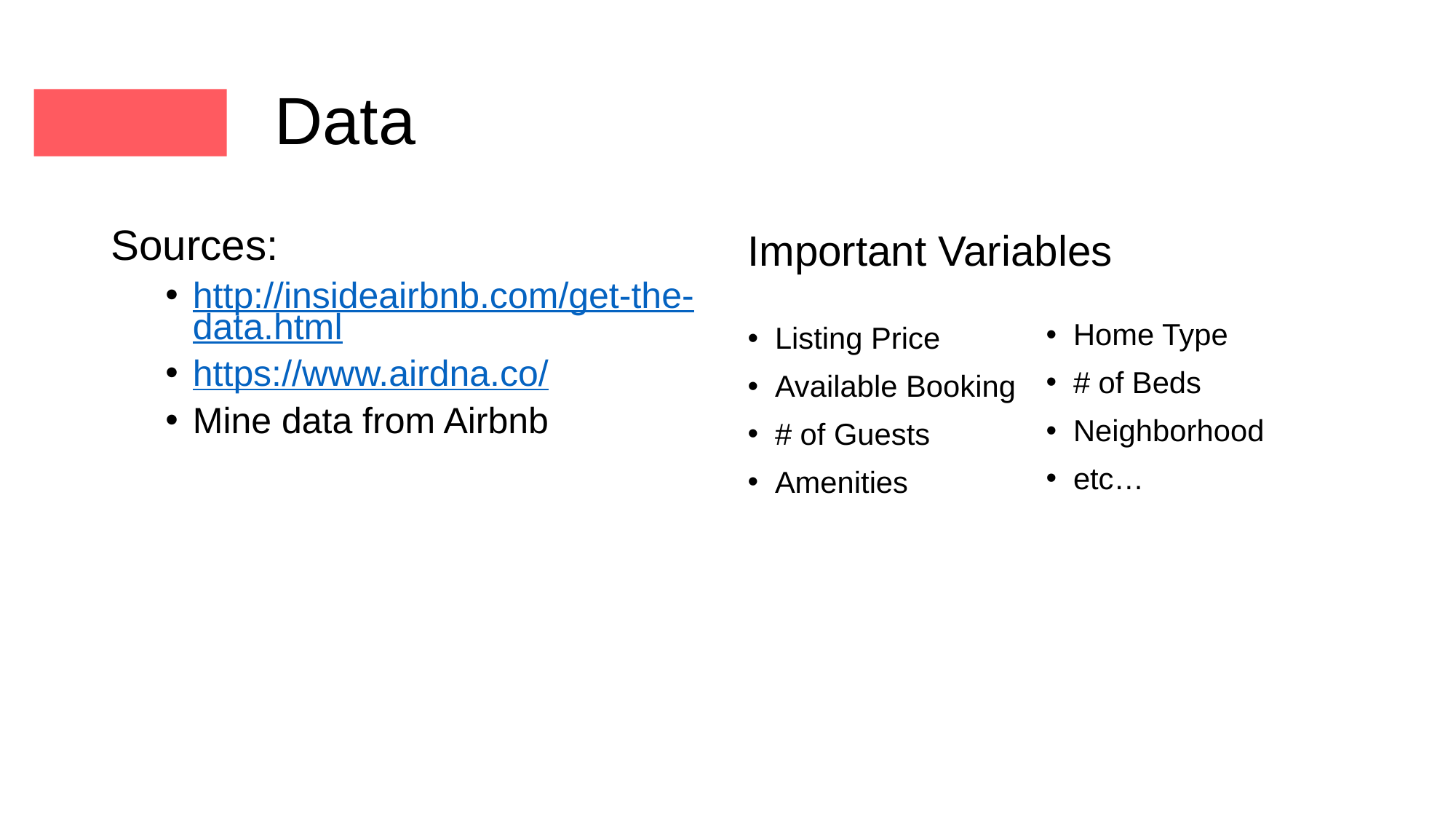

# Data

Sources:
http://insideairbnb.com/get-the-data.html
https://www.airdna.co/
Mine data from Airbnb

Listing Price
Available Booking
# of Guests
Amenities

Home Type
# of Beds
Neighborhood
etc…

Important Variables